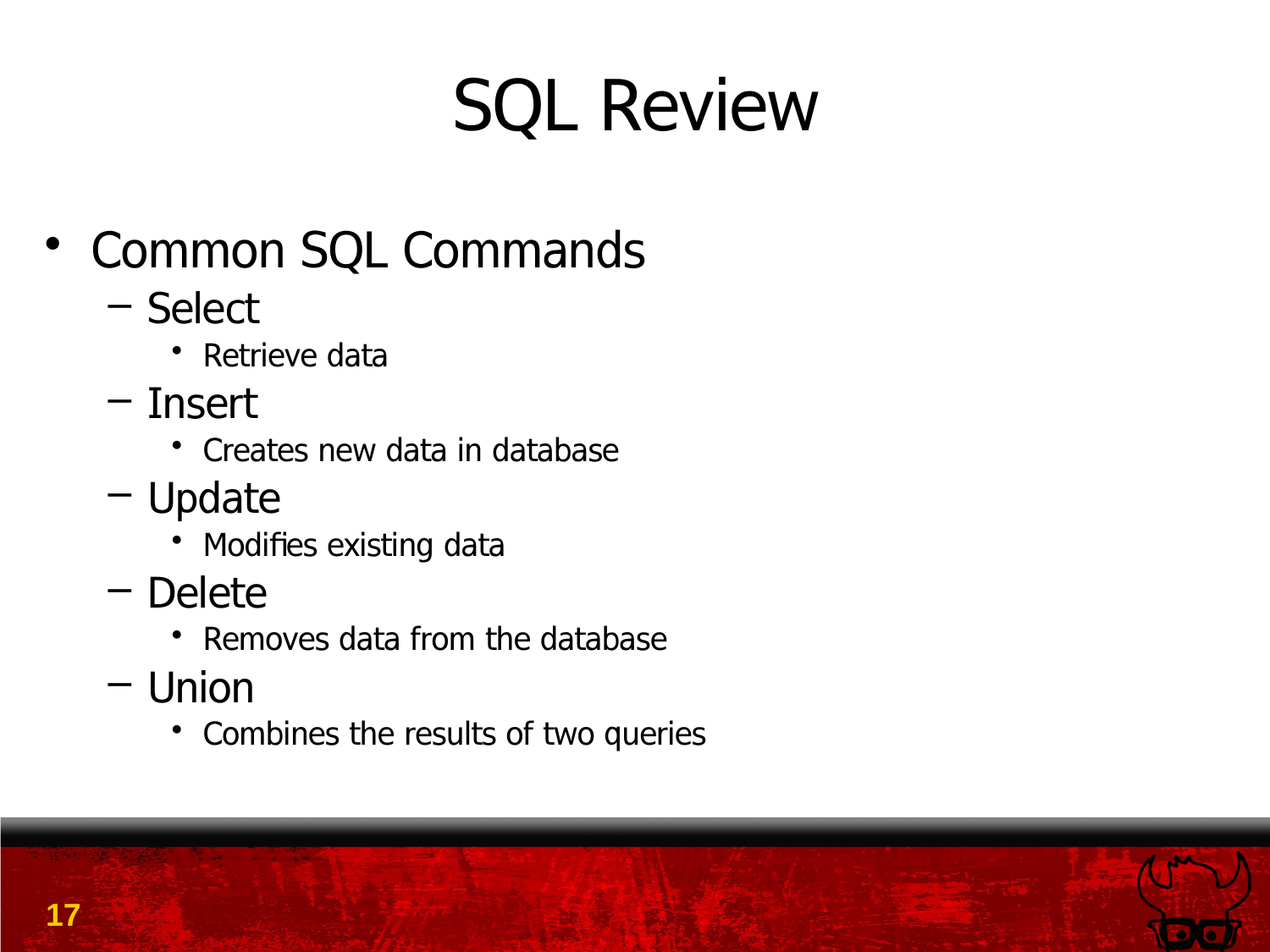

# SQL Review
Common SQL Commands
Select
Retrieve data
Insert
Creates new data in database
Update
Modifies existing data
Delete
Removes data from the database
Union
Combines the results of two queries